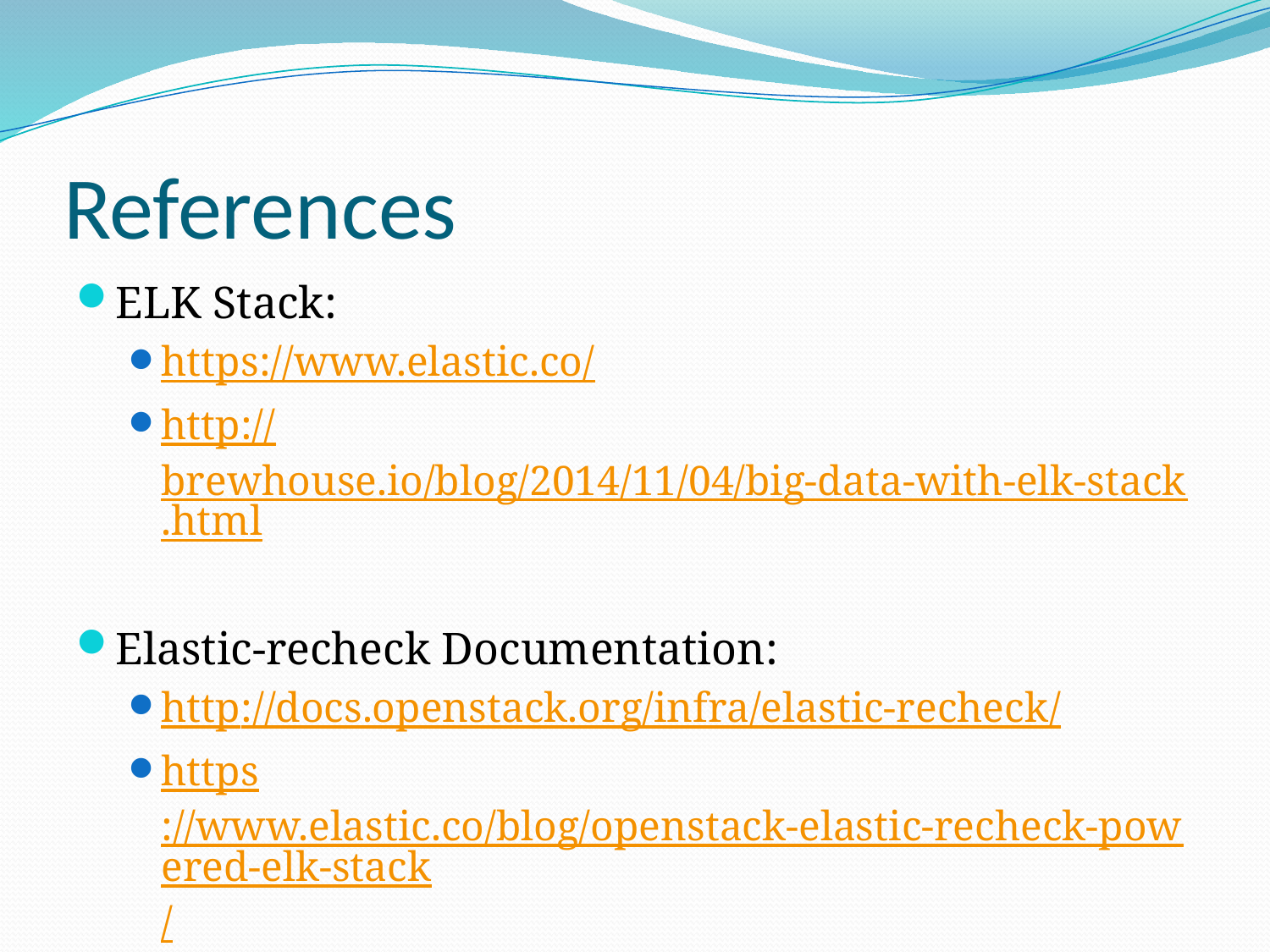

# References
ELK Stack:
https://www.elastic.co/
http://brewhouse.io/blog/2014/11/04/big-data-with-elk-stack.html

Elastic-recheck Documentation:
http://docs.openstack.org/infra/elastic-recheck/
https://www.elastic.co/blog/openstack-elastic-recheck-powered-elk-stack/